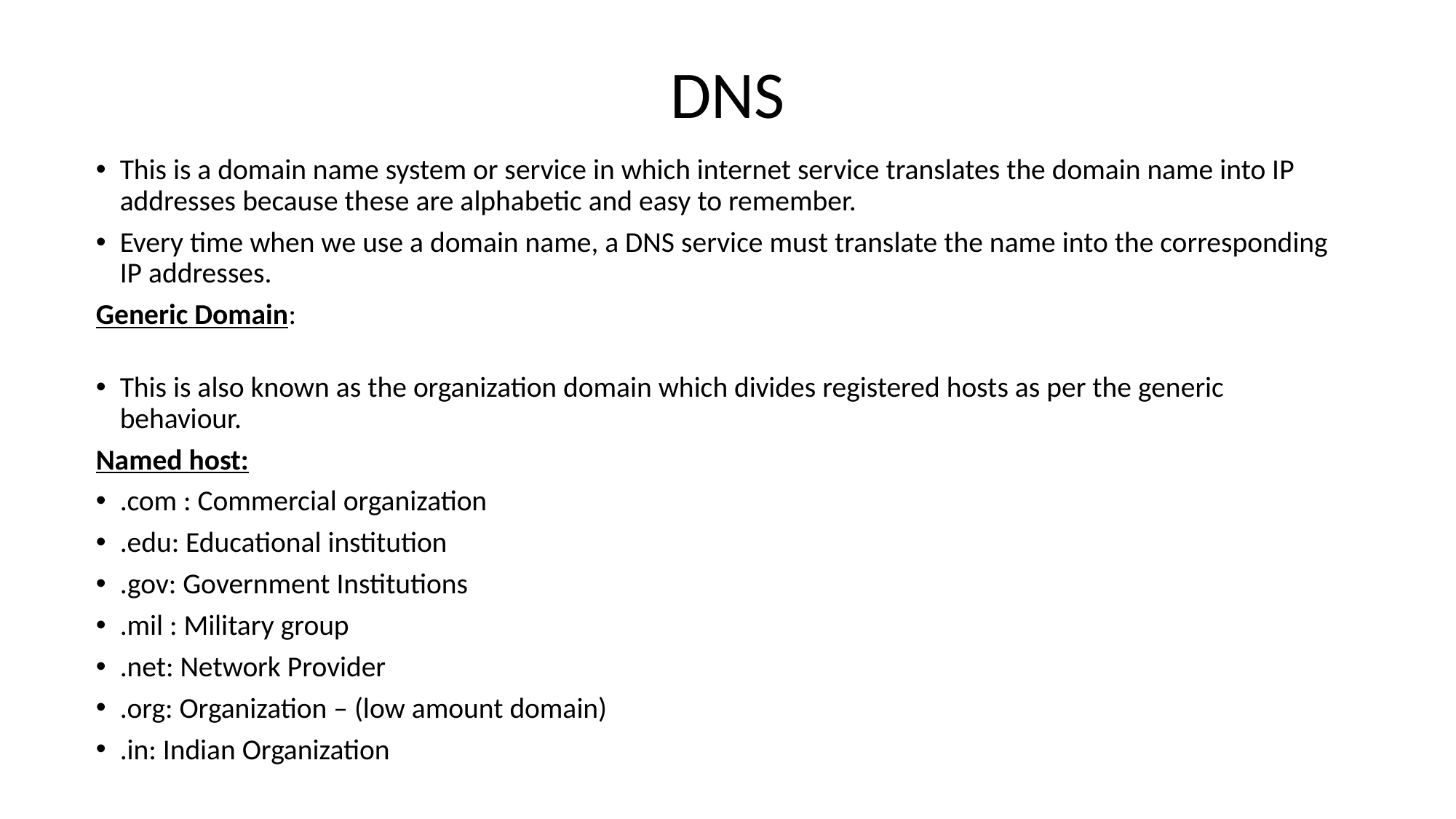

# DNS
This is a domain name system or service in which internet service translates the domain name into IP addresses because these are alphabetic and easy to remember.
Every time when we use a domain name, a DNS service must translate the name into the corresponding IP addresses.
Generic Domain:
This is also known as the organization domain which divides registered hosts as per the generic behaviour.
Named host:
.com : Commercial organization
.edu: Educational institution
.gov: Government Institutions
.mil : Military group
.net: Network Provider
.org: Organization – (low amount domain)
.in: Indian Organization